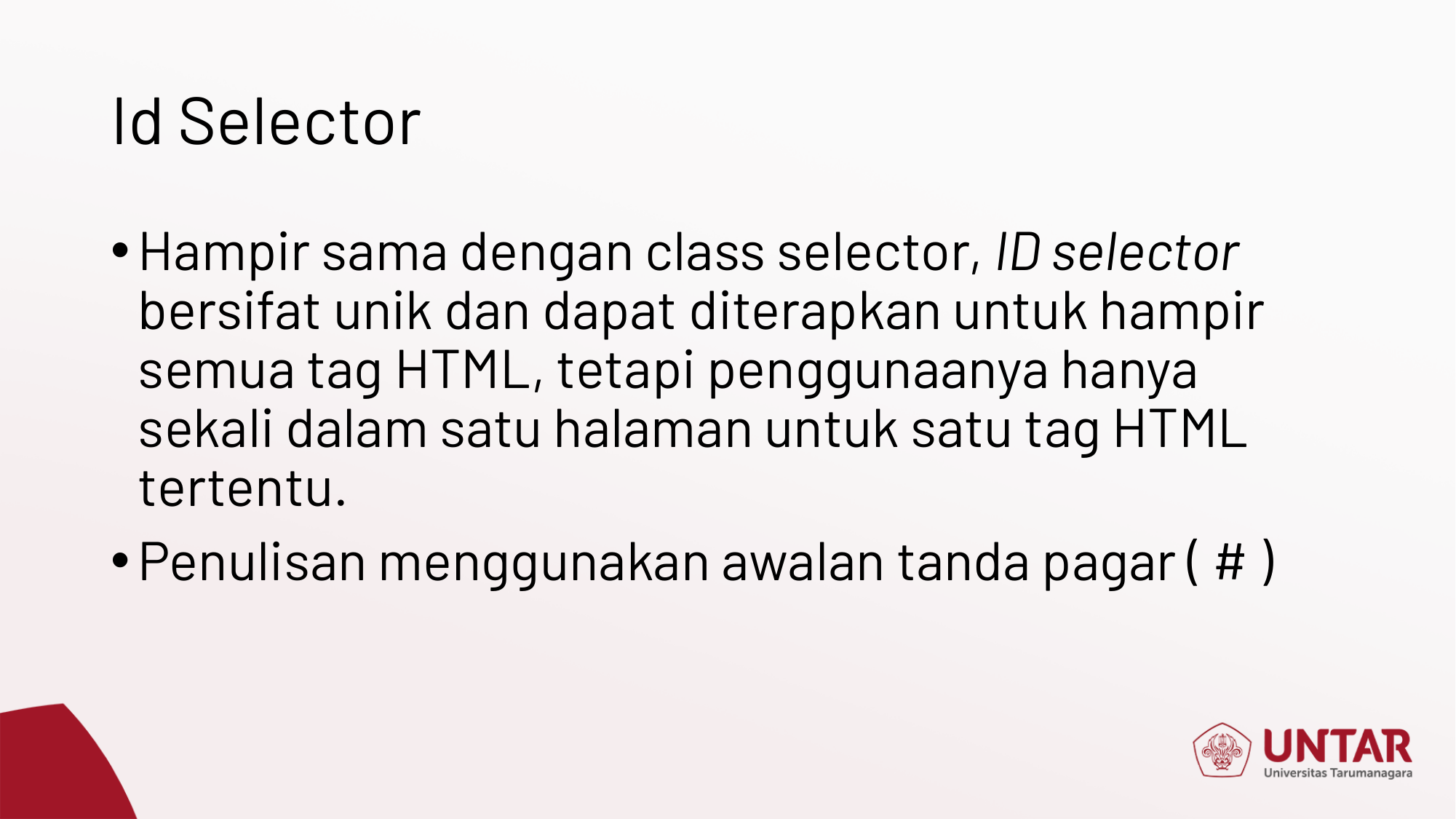

# Id Selector
Hampir sama dengan class selector, ID selector bersifat unik dan dapat diterapkan untuk hampir semua tag HTML, tetapi penggunaanya hanya sekali dalam satu halaman untuk satu tag HTML tertentu.
Penulisan menggunakan awalan tanda pagar ( # )